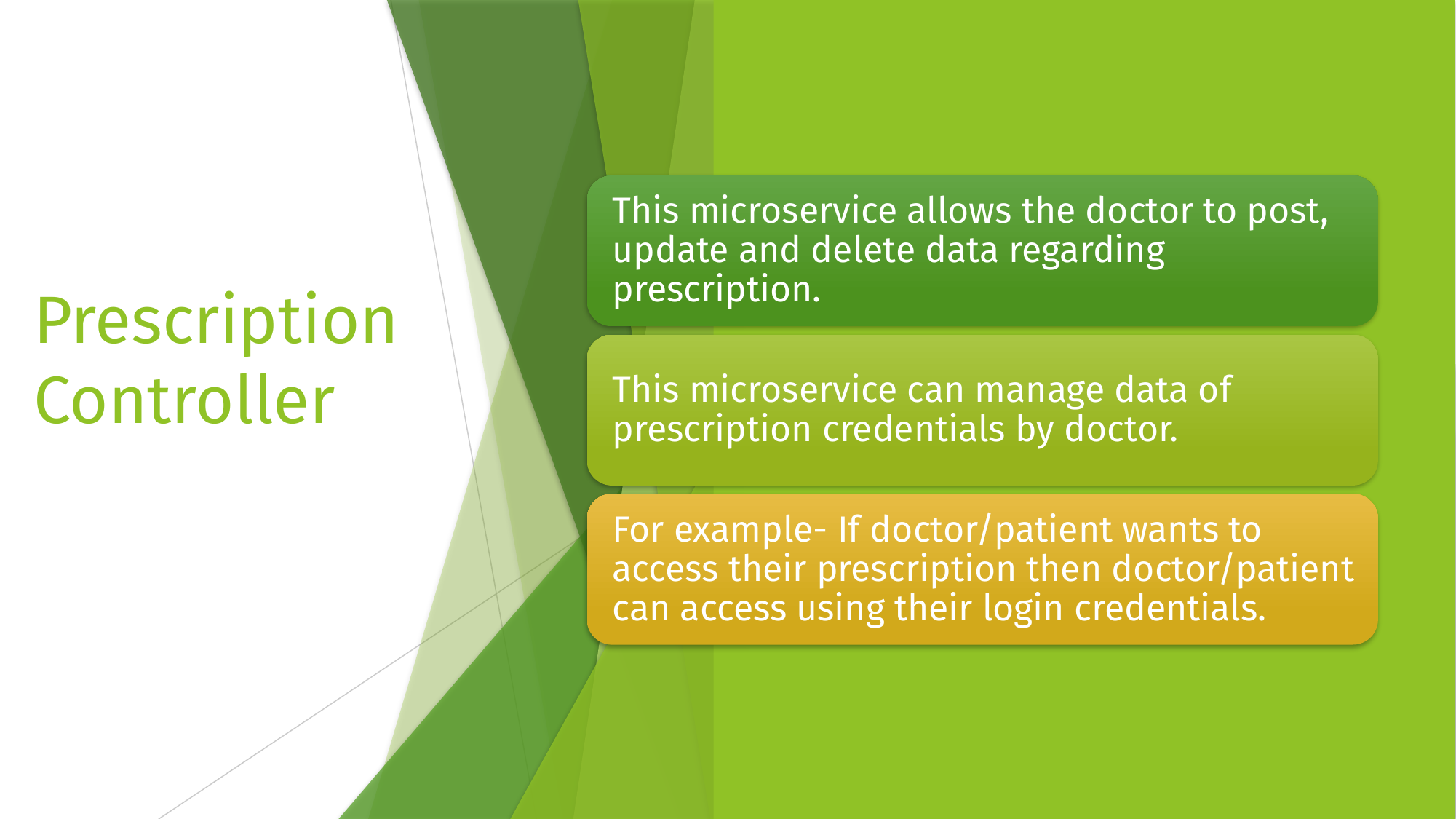

This microservice allows the doctor to post, update and delete data regarding prescription.
This microservice can manage data of prescription credentials by doctor.
For example- If doctor/patient wants to access their prescription then doctor/patient can access using their login credentials.
# Prescription Controller